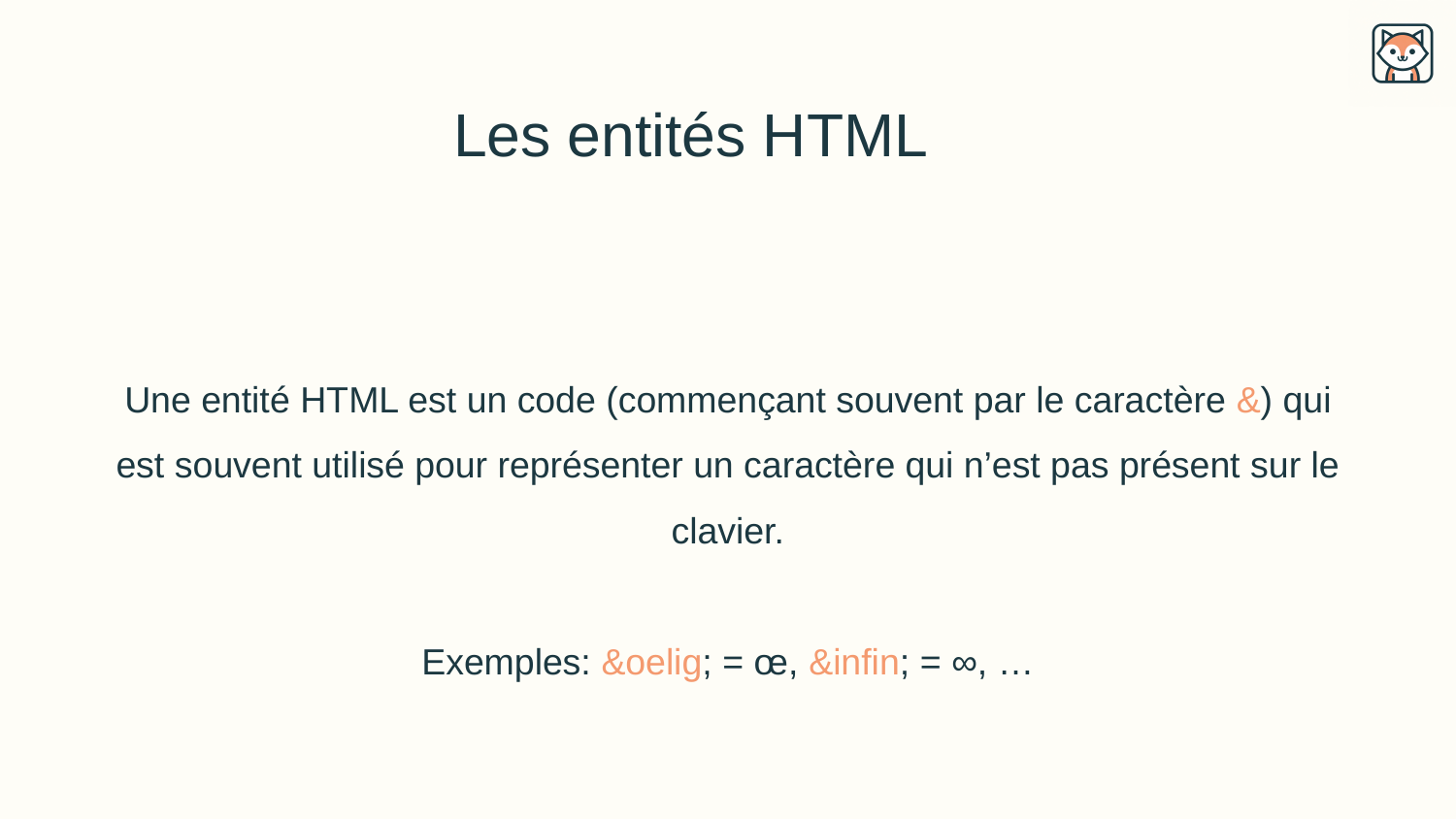

Les entités HTML
Une entité HTML est un code (commençant souvent par le caractère &) qui est souvent utilisé pour représenter un caractère qui n’est pas présent sur le clavier.

Exemples: &oelig; = œ, &infin; = ∞, …